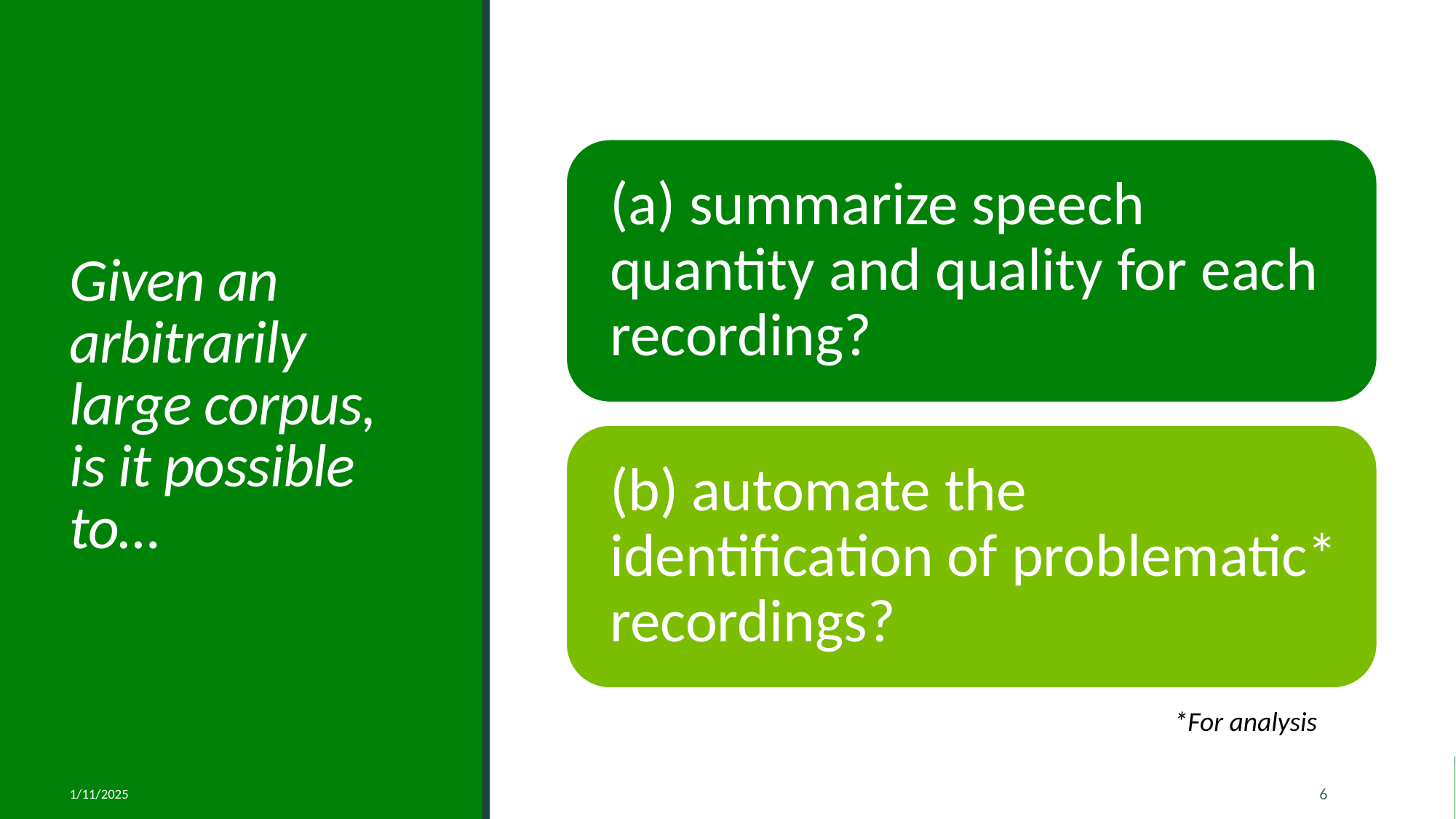

# Given an arbitrarily large corpus, is it possible to…
(a) summarize speech quantity and quality for each recording?
(b) automate the identification of problematic* recordings?
*For analysis
1/11/2025
6